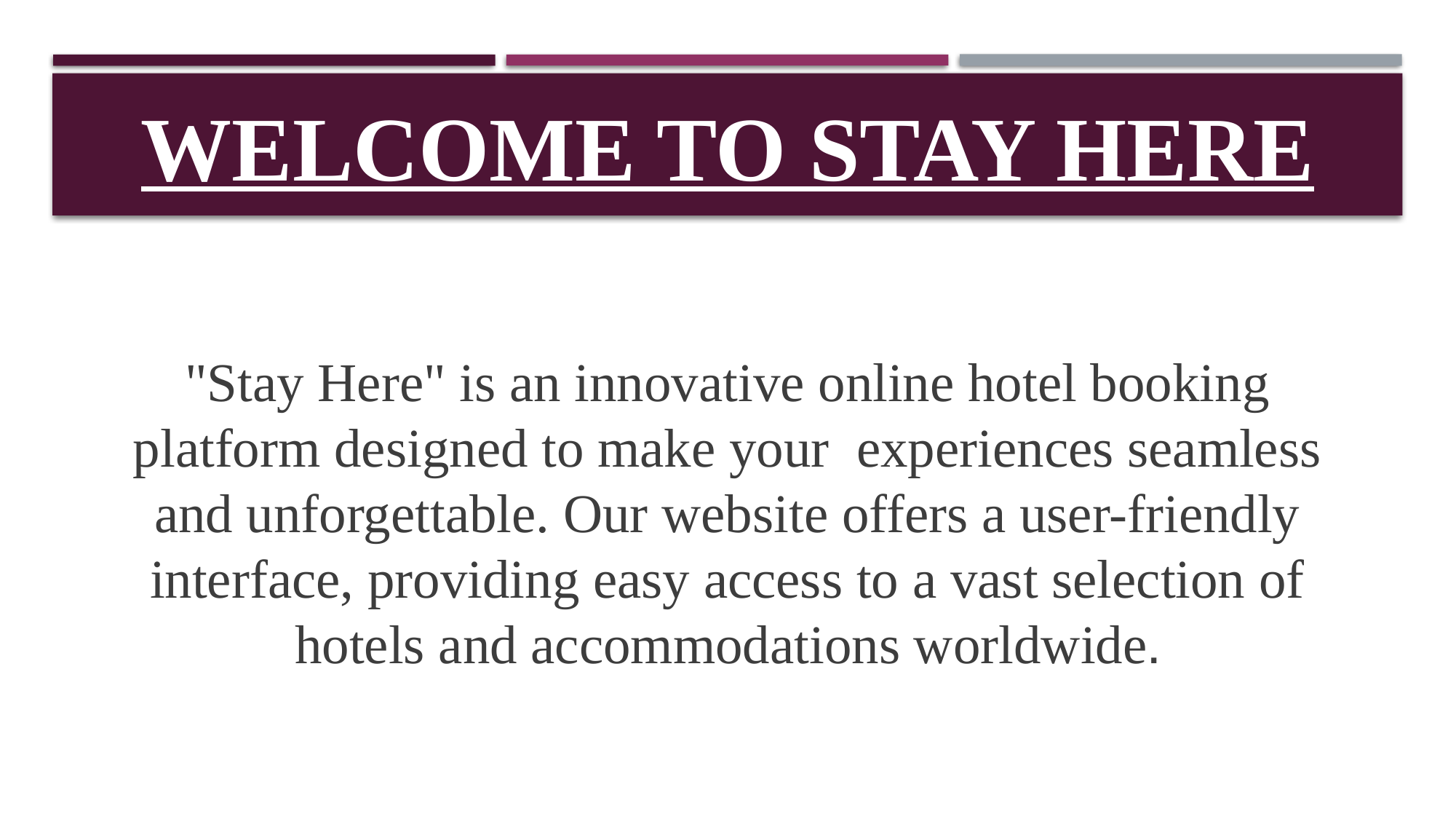

# Welcome to Stay Here
"Stay Here" is an innovative online hotel booking platform designed to make your  experiences seamless and unforgettable. Our website offers a user-friendly interface, providing easy access to a vast selection of hotels and accommodations worldwide.